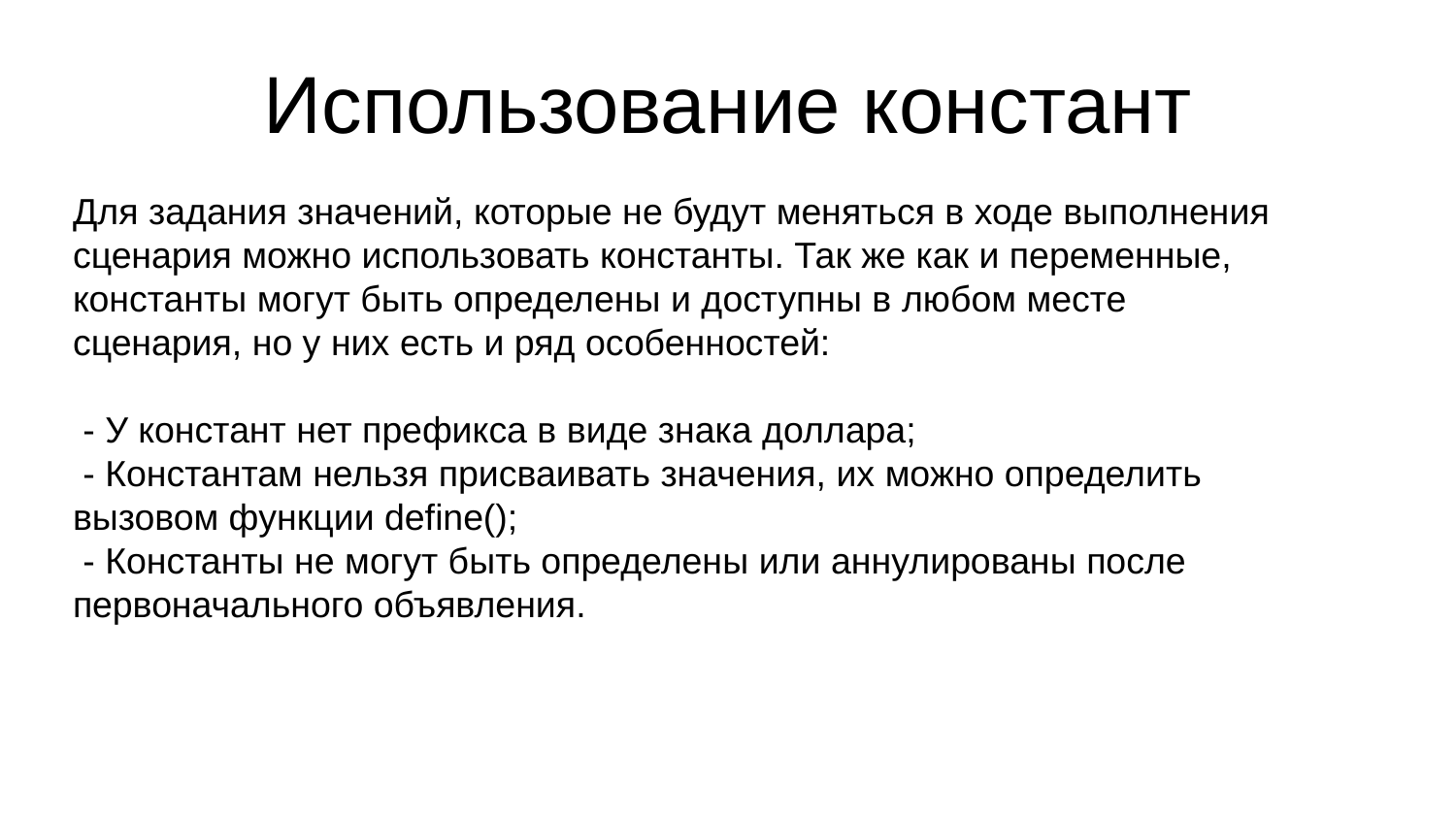

# Использование констант

Для задания значений, которые не будут меняться в ходе выполнения
сценария можно использовать константы. Так же как и переменные,
константы могут быть определены и доступны в любом месте
сценария, но у них есть и ряд особенностей:
 - У констант нет префикса в виде знака доллара;
 - Константам нельзя присваивать значения, их можно определить
вызовом функции define();
 - Константы не могут быть определены или аннулированы после
первоначального объявления.